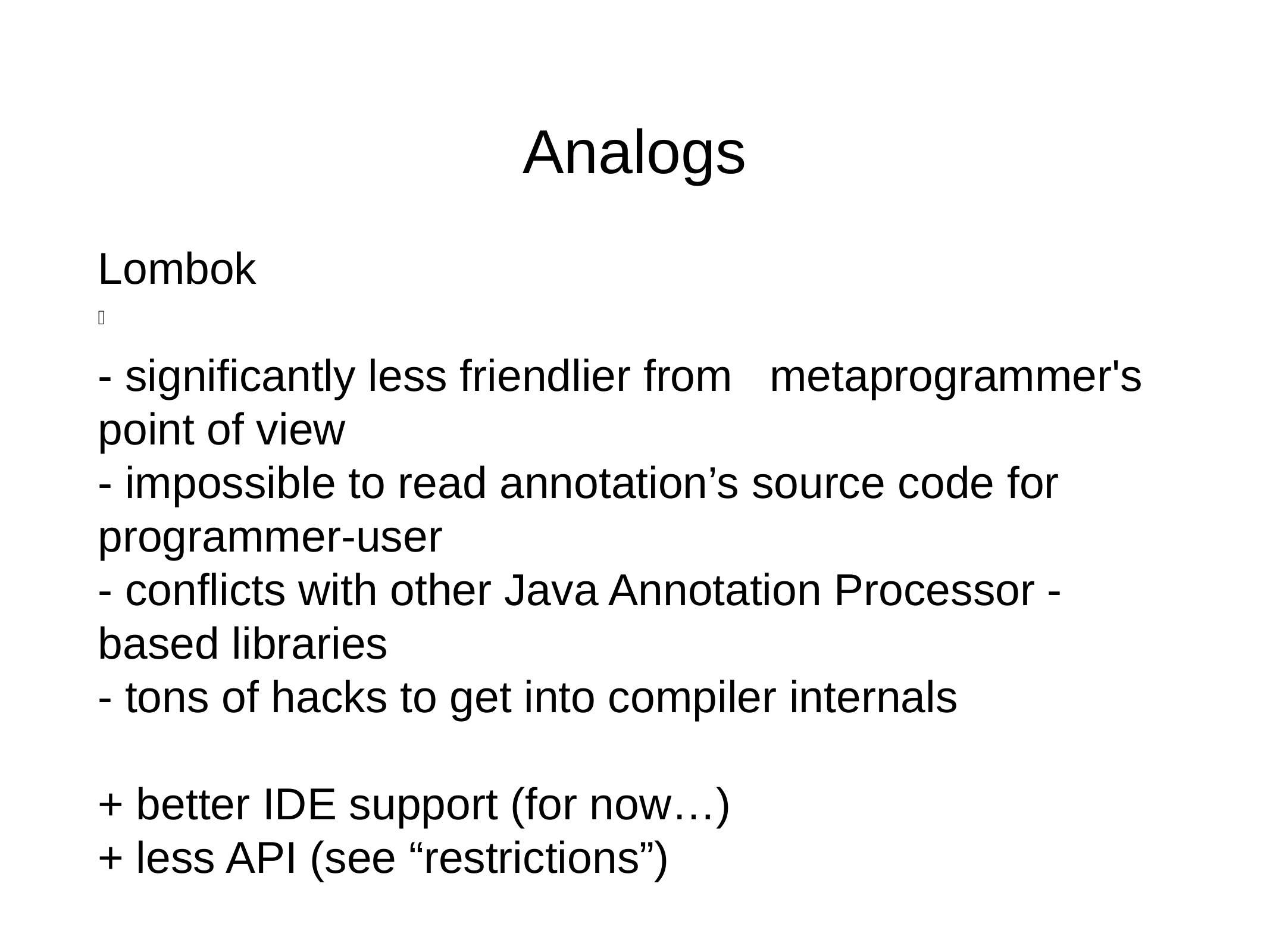

Analogs
Lombok

- significantly less friendlier from   metaprogrammer's point of view
- impossible to read annotation’s source code for programmer-user
- conflicts with other Java Annotation Processor -based libraries
- tons of hacks to get into compiler internals

+ better IDE support (for now…)
+ less API (see “restrictions”)